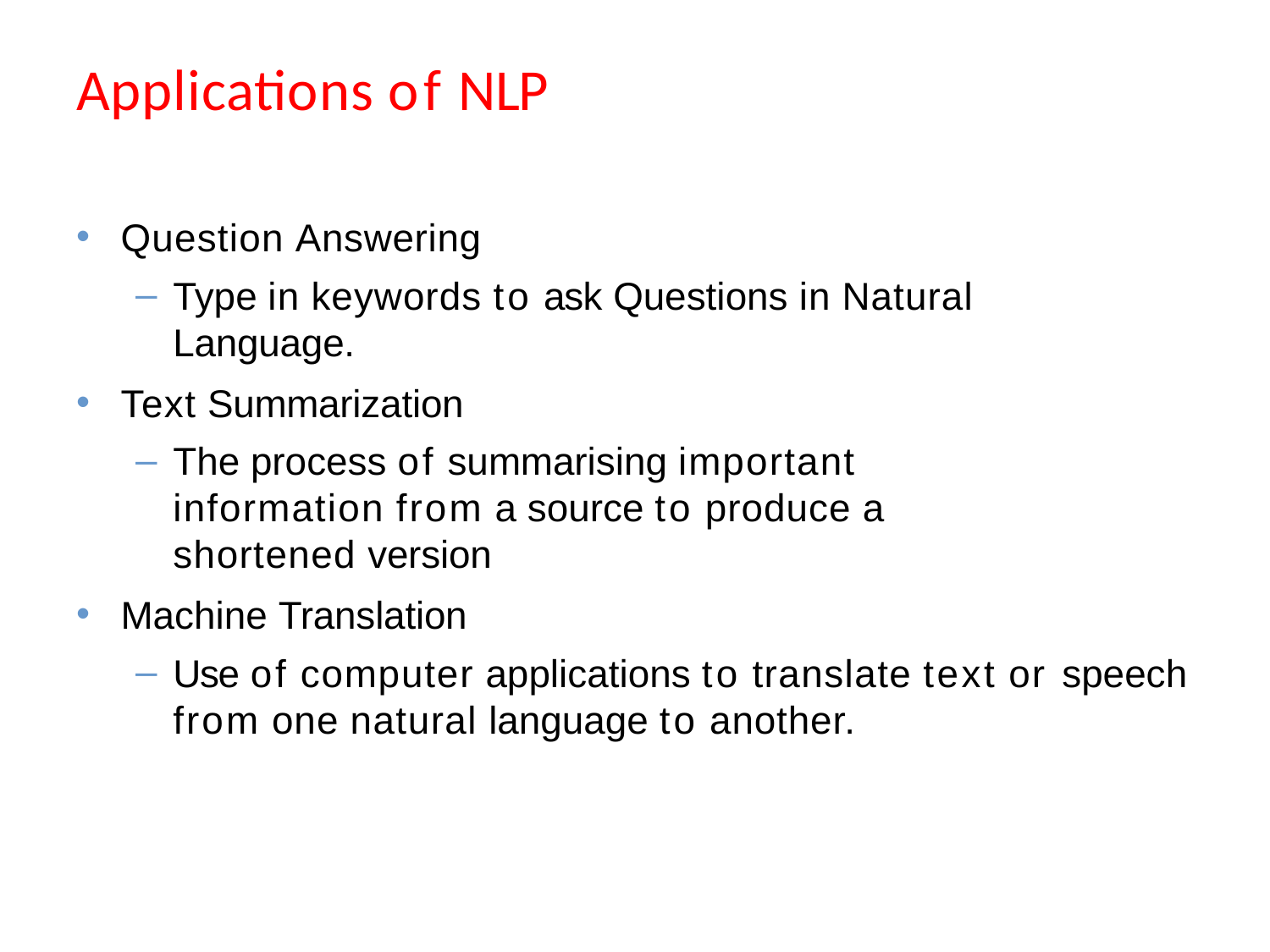

# Applications of NLP
Question Answering
Type in keywords to ask Questions in Natural 	Language.
Text Summarization
The process of summarising important 	information from a source to produce a 	shortened version
Machine Translation
Use of computer applications to translate text or 	speech from one natural language to another.